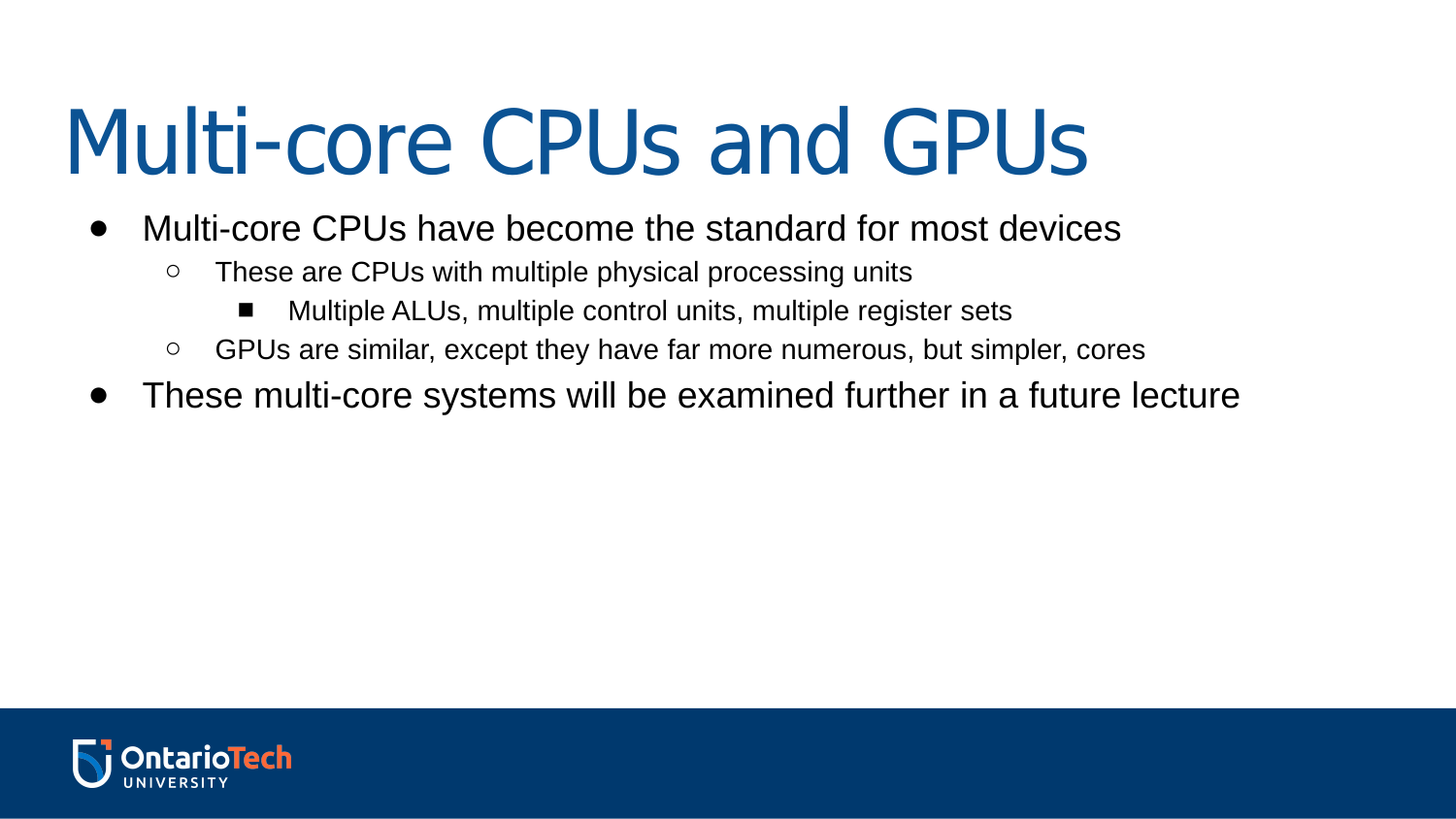

# Multi-core CPUs and GPUs
Multi-core CPUs have become the standard for most devices
These are CPUs with multiple physical processing units
Multiple ALUs, multiple control units, multiple register sets
GPUs are similar, except they have far more numerous, but simpler, cores
These multi-core systems will be examined further in a future lecture